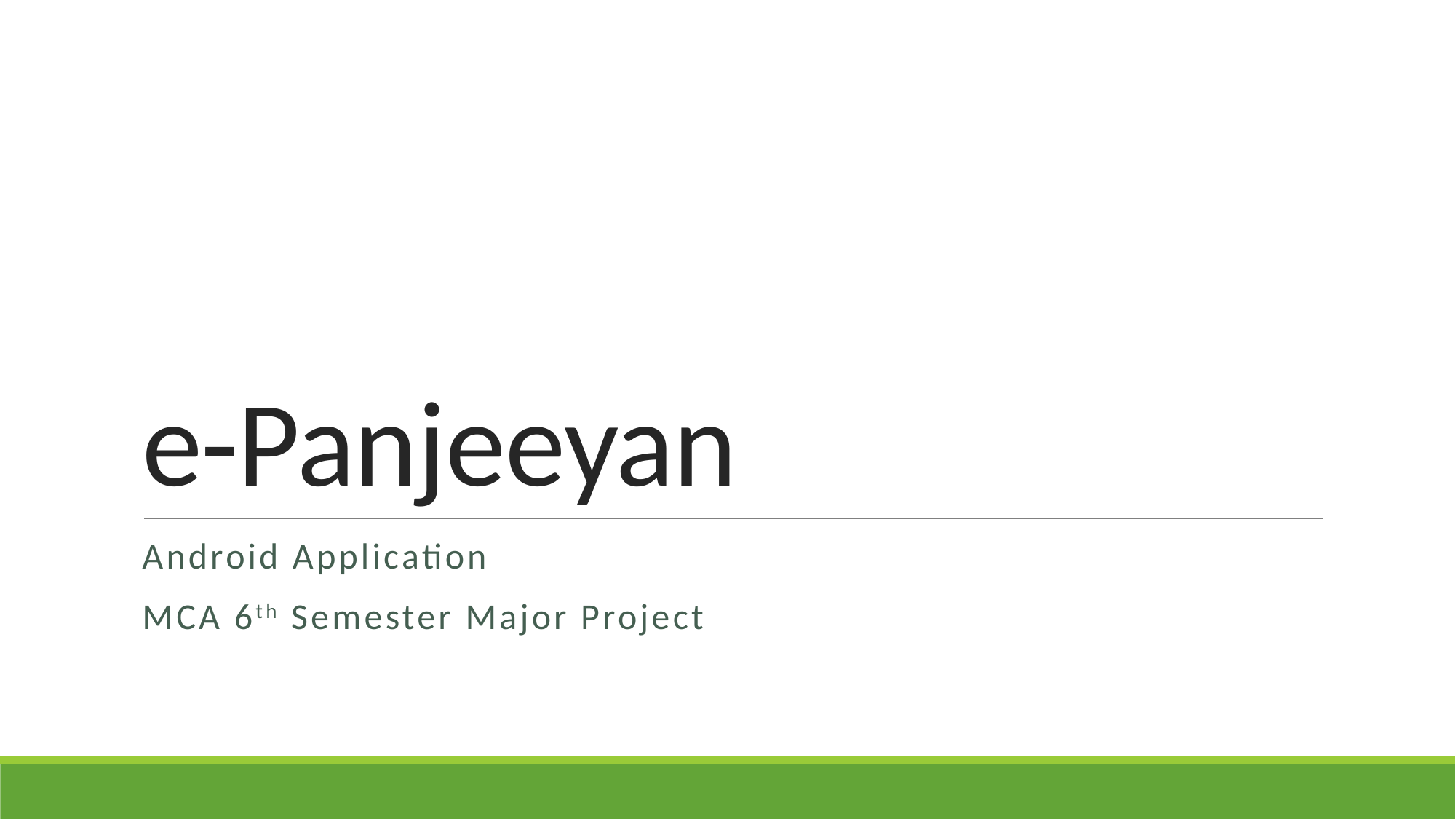

# e-Panjeeyan
Android Application
MCA 6th Semester Major Project